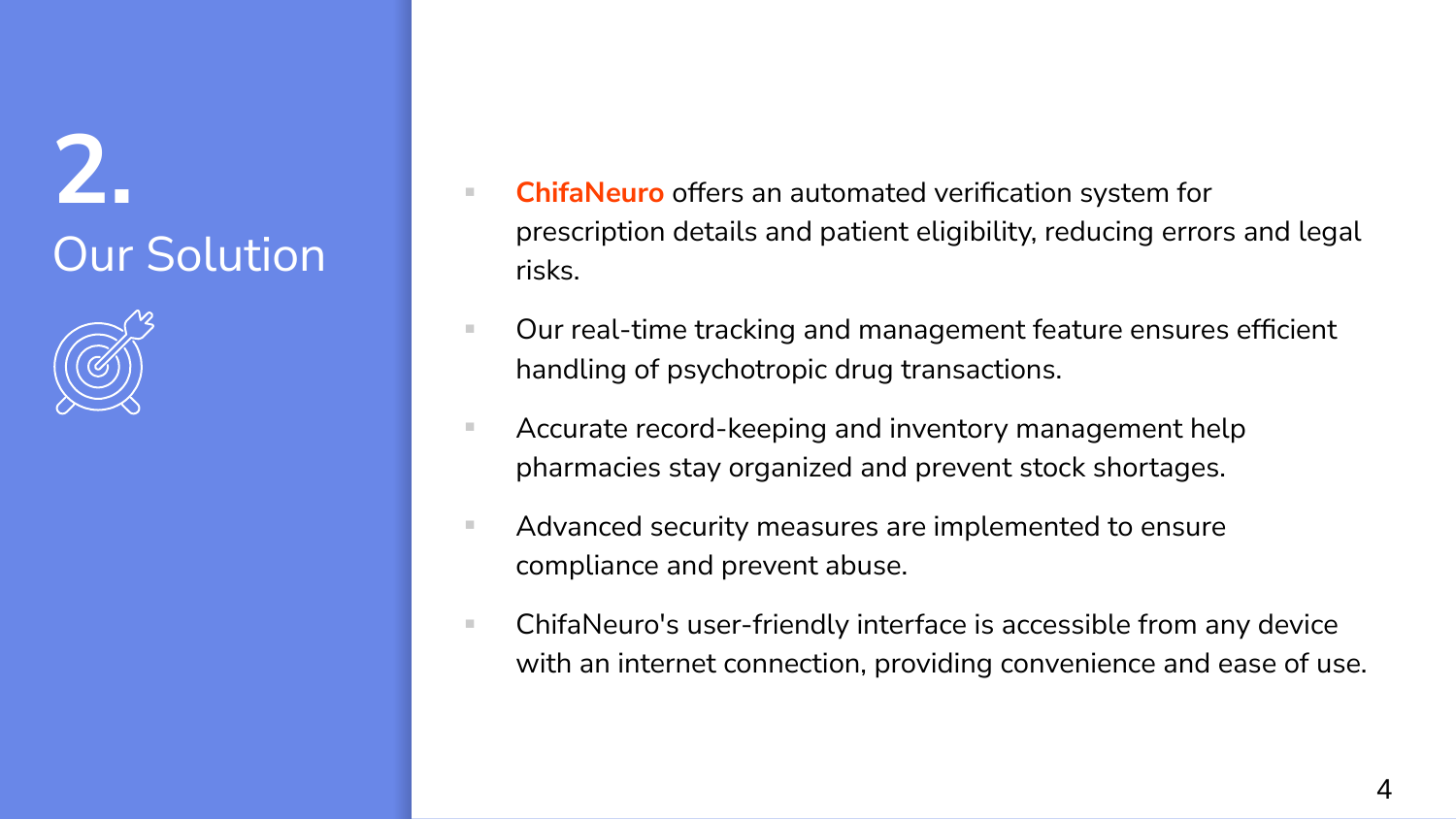

# 2. Our Solution
ChifaNeuro offers an automated verification system for prescription details and patient eligibility, reducing errors and legal risks.
Our real-time tracking and management feature ensures efficient handling of psychotropic drug transactions.
Accurate record-keeping and inventory management help pharmacies stay organized and prevent stock shortages.
Advanced security measures are implemented to ensure compliance and prevent abuse.
ChifaNeuro's user-friendly interface is accessible from any device with an internet connection, providing convenience and ease of use.

4